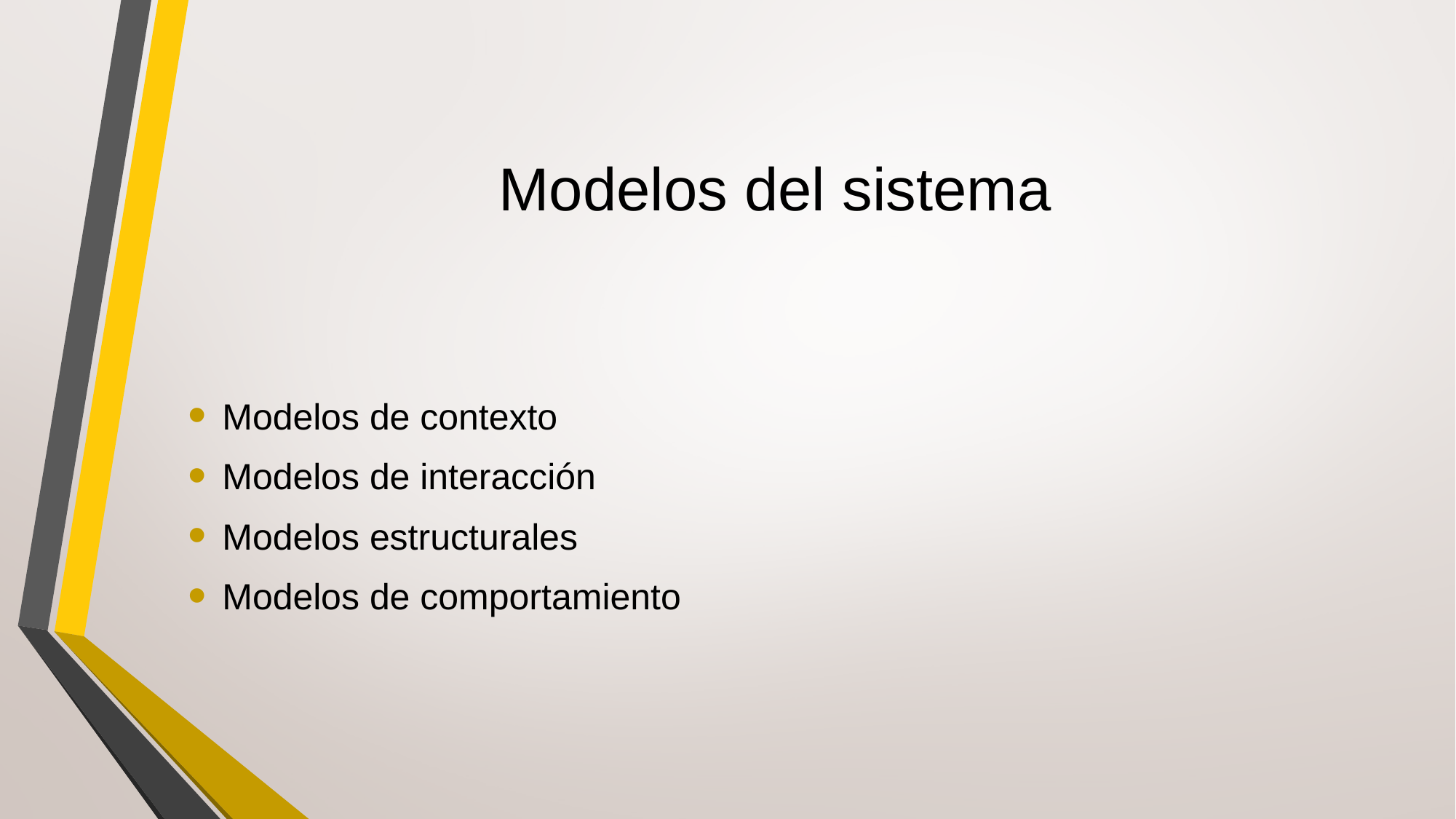

# Modelos del sistema
Modelos de contexto
Modelos de interacción
Modelos estructurales
Modelos de comportamiento